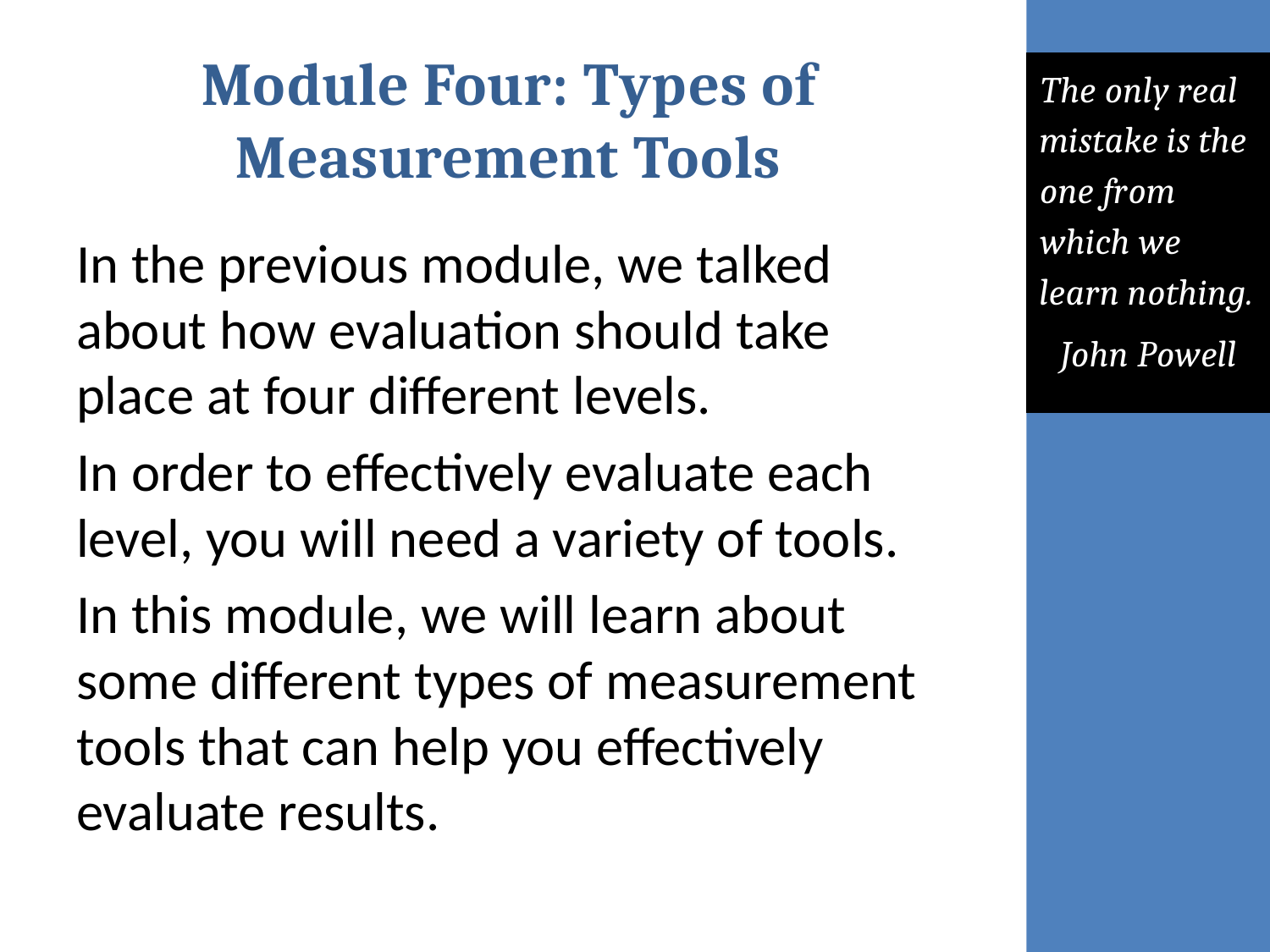

# Module Four: Types of Measurement Tools
The only real mistake is the one from which we learn nothing.
John Powell
In the previous module, we talked about how evaluation should take place at four different levels.
In order to effectively evaluate each level, you will need a variety of tools.
In this module, we will learn about some different types of measurement tools that can help you effectively evaluate results.